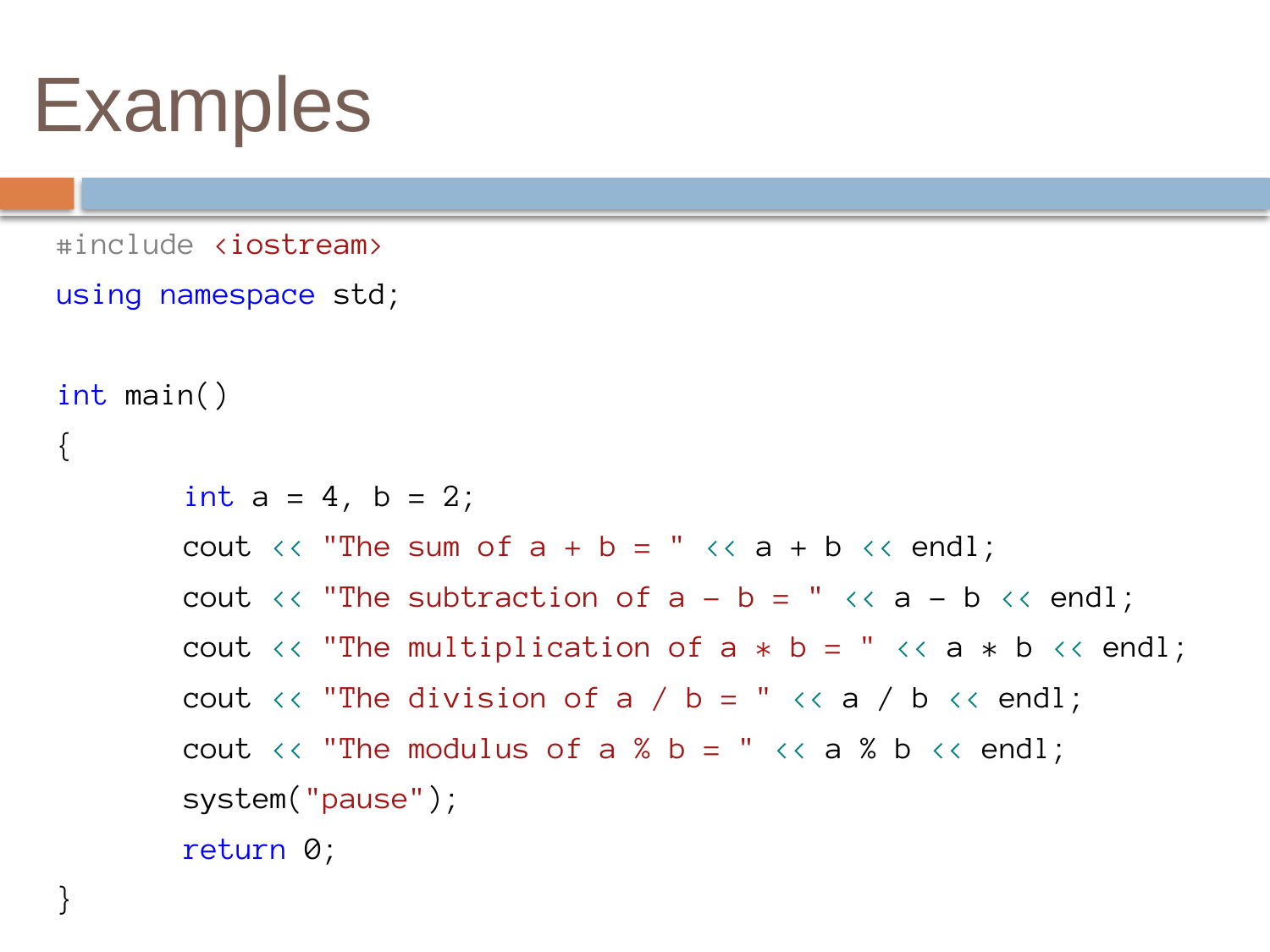

# Examples
	#include <iostream>
	using namespace std;

	int main()
	{
		int a = 4, b = 2;
		cout << "The sum of a + b = " << a + b << endl;
		cout << "The subtraction of a - b = " << a - b << endl;
		cout << "The multiplication of a * b = " << a * b << endl;
		cout << "The division of a / b = " << a / b << endl;
		cout << "The modulus of a % b = " << a % b << endl;
		system("pause");
		return 0;
	}